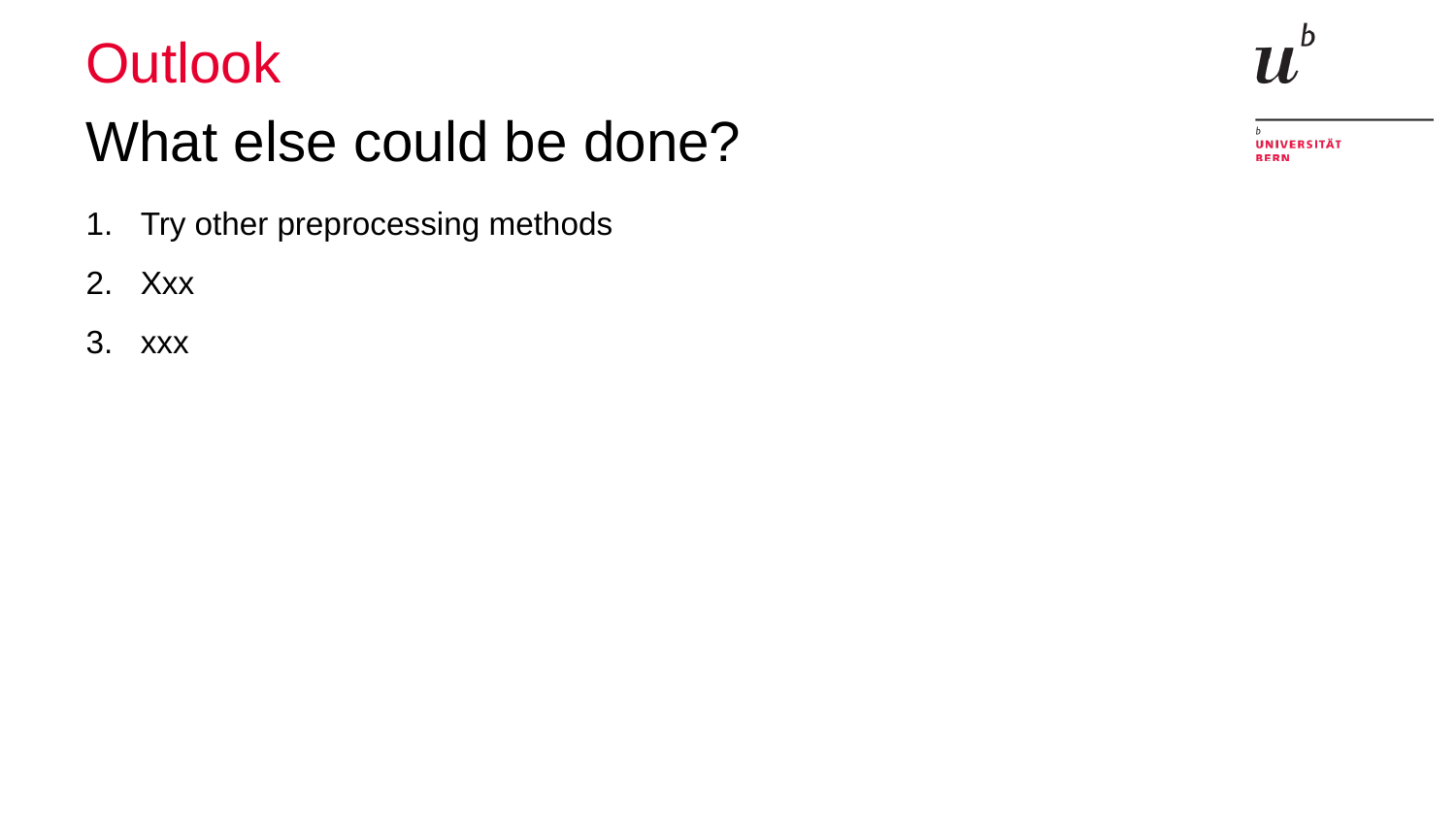

# Outlook
What else could be done?
Try other preprocessing methods
Xxx
xxx